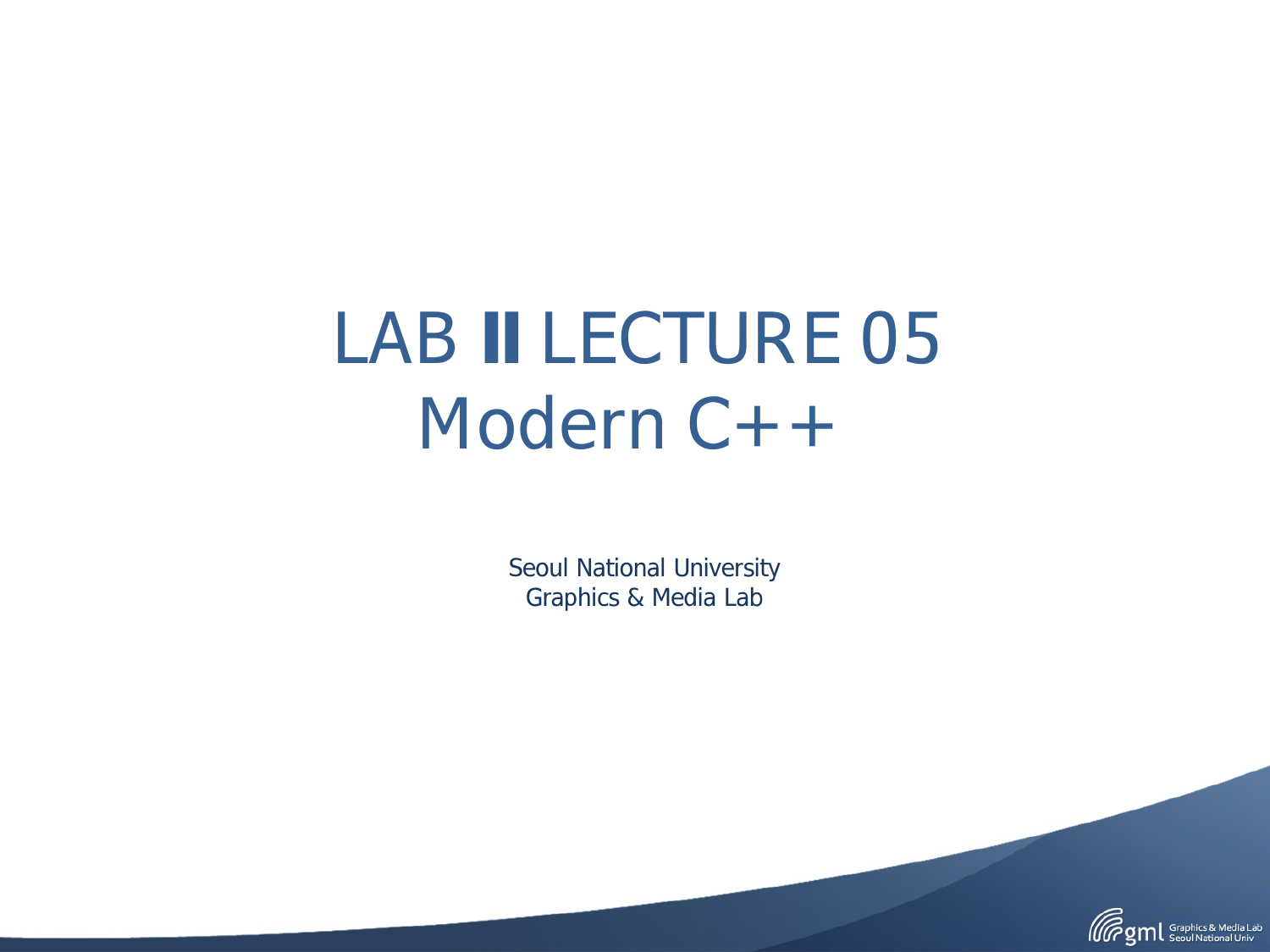

LAB Ⅱ LECTURE 05
Modern C++
Seoul National University
Graphics & Media Lab